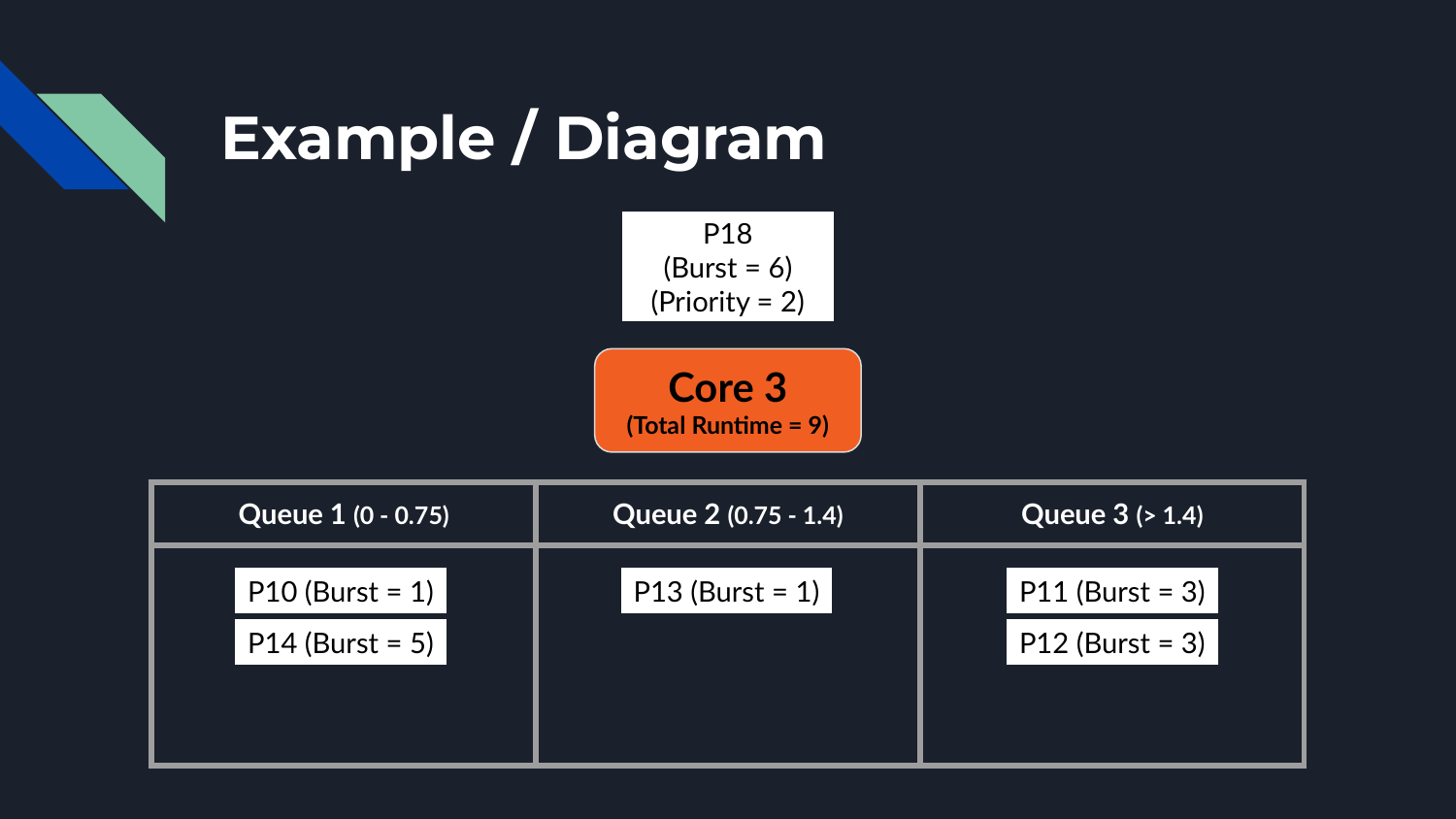

# Example / Diagram
P18
(Burst = 6)
(Priority = 2)
Core 3
(Total Runtime = 9)
| Queue 1 (0 - 0.75) | Queue 2 (0.75 - 1.4) | Queue 3 (> 1.4) |
| --- | --- | --- |
|  |  |  |
P10 (Burst = 1)
P13 (Burst = 1)
P11 (Burst = 3)
P14 (Burst = 5)
P12 (Burst = 3)